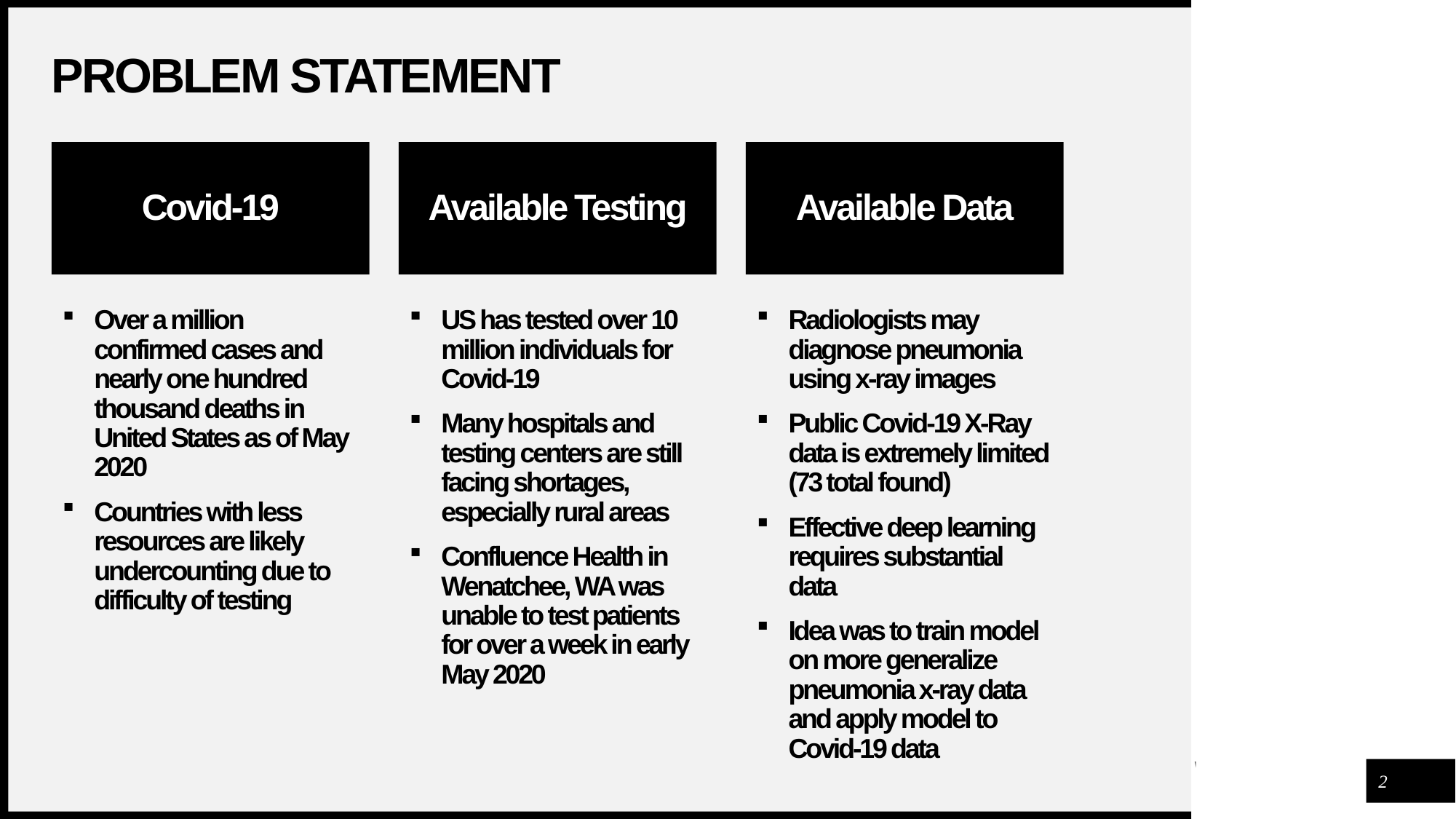

# Problem Statement
Covid-19
Available Testing
Available Data
Over a million confirmed cases and nearly one hundred thousand deaths in United States as of May 2020
Countries with less resources are likely undercounting due to difficulty of testing

US has tested over 10 million individuals for Covid-19
Many hospitals and testing centers are still facing shortages, especially rural areas
Confluence Health in Wenatchee, WA was unable to test patients for over a week in early May 2020

Radiologists may diagnose pneumonia using x-ray images
Public Covid-19 X-Ray data is extremely limited (73 total found)
Effective deep learning requires substantial data
Idea was to train model on more generalize pneumonia x-ray data and apply model to Covid-19 data

2